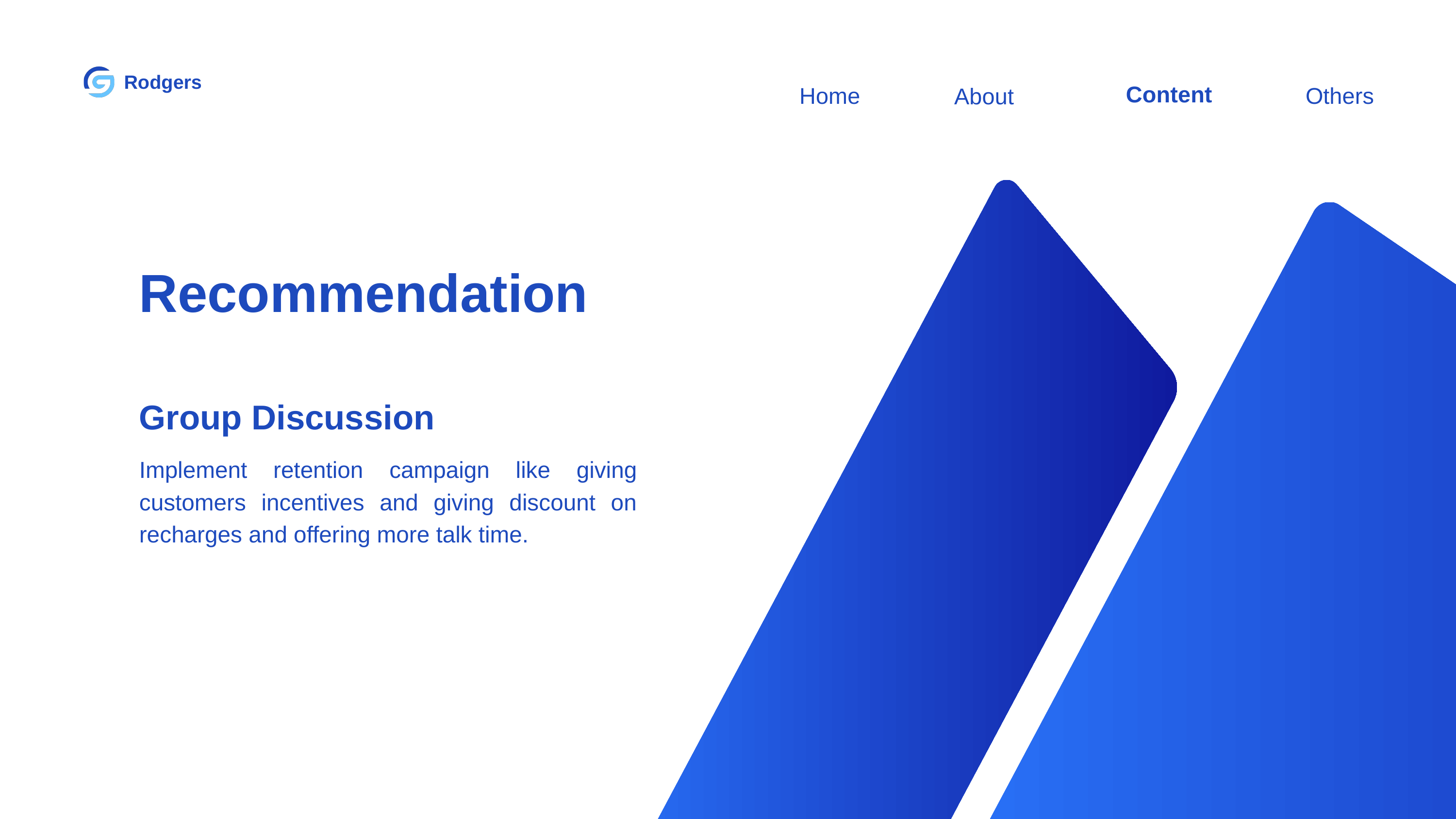

Rodgers

Content
Home
Others
About
Recommendation

Group Discussion
Implement retention campaign like giving customers incentives and giving discount on recharges and offering more talk time.